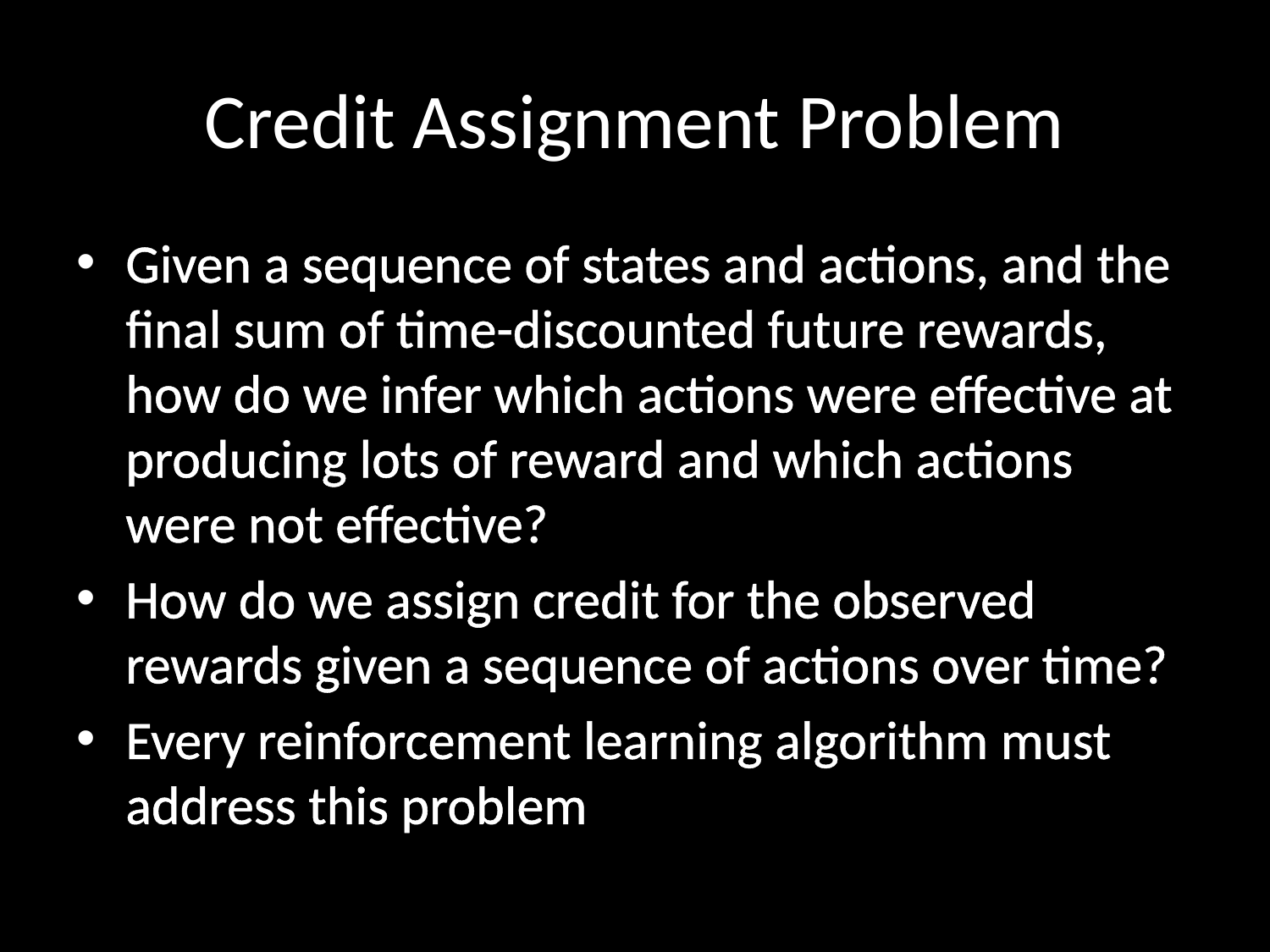

# Credit Assignment Problem
Given a sequence of states and actions, and the final sum of time-discounted future rewards, how do we infer which actions were effective at producing lots of reward and which actions were not effective?
How do we assign credit for the observed rewards given a sequence of actions over time?
Every reinforcement learning algorithm must address this problem